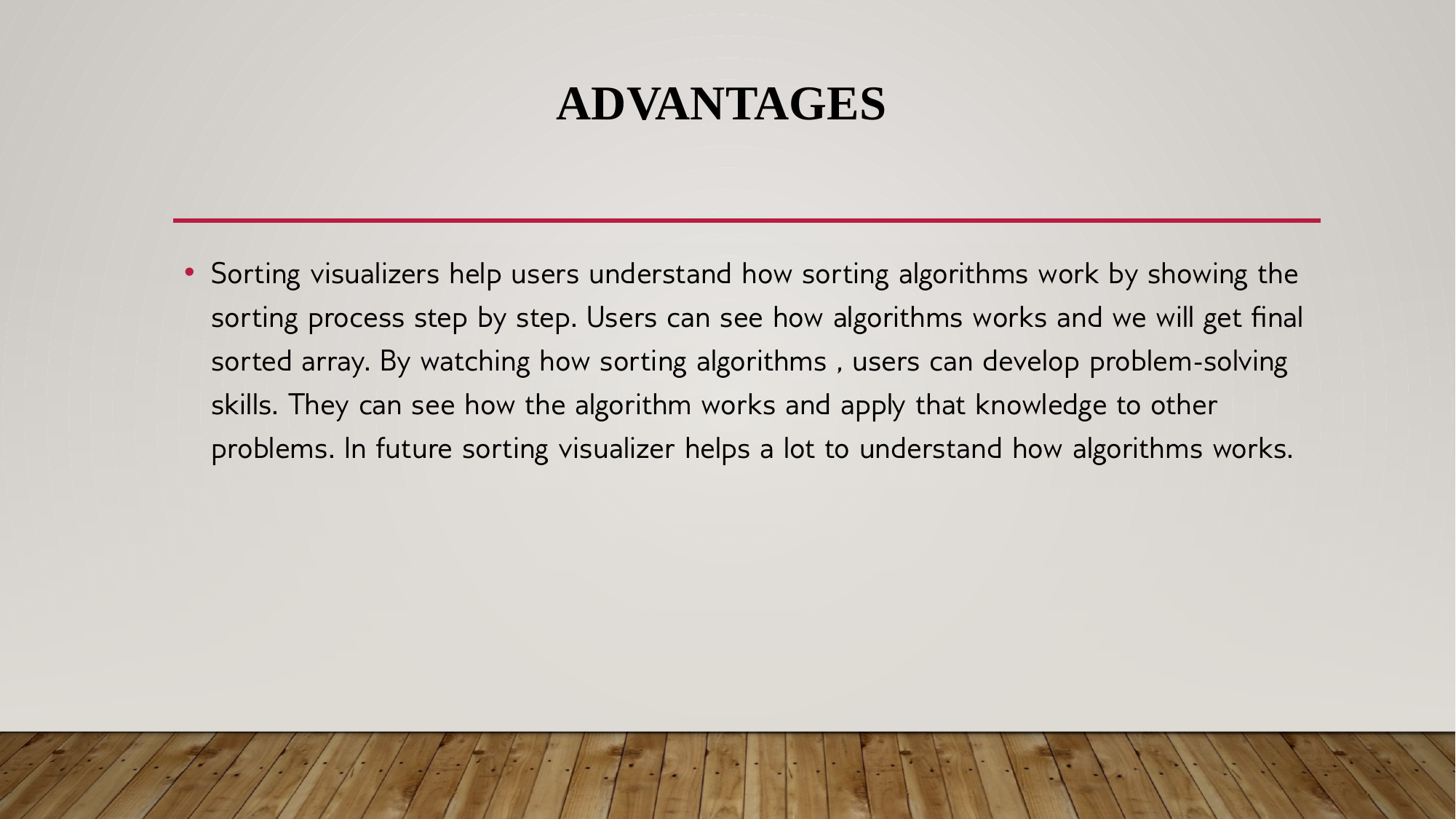

# ADVANTAGES
Sorting visualizers help users understand how sorting algorithms work by showing the sorting process step by step. Users can see how algorithms works and we will get final sorted array. By watching how sorting algorithms , users can develop problem-solving skills. They can see how the algorithm works and apply that knowledge to other problems. In future sorting visualizer helps a lot to understand how algorithms works.